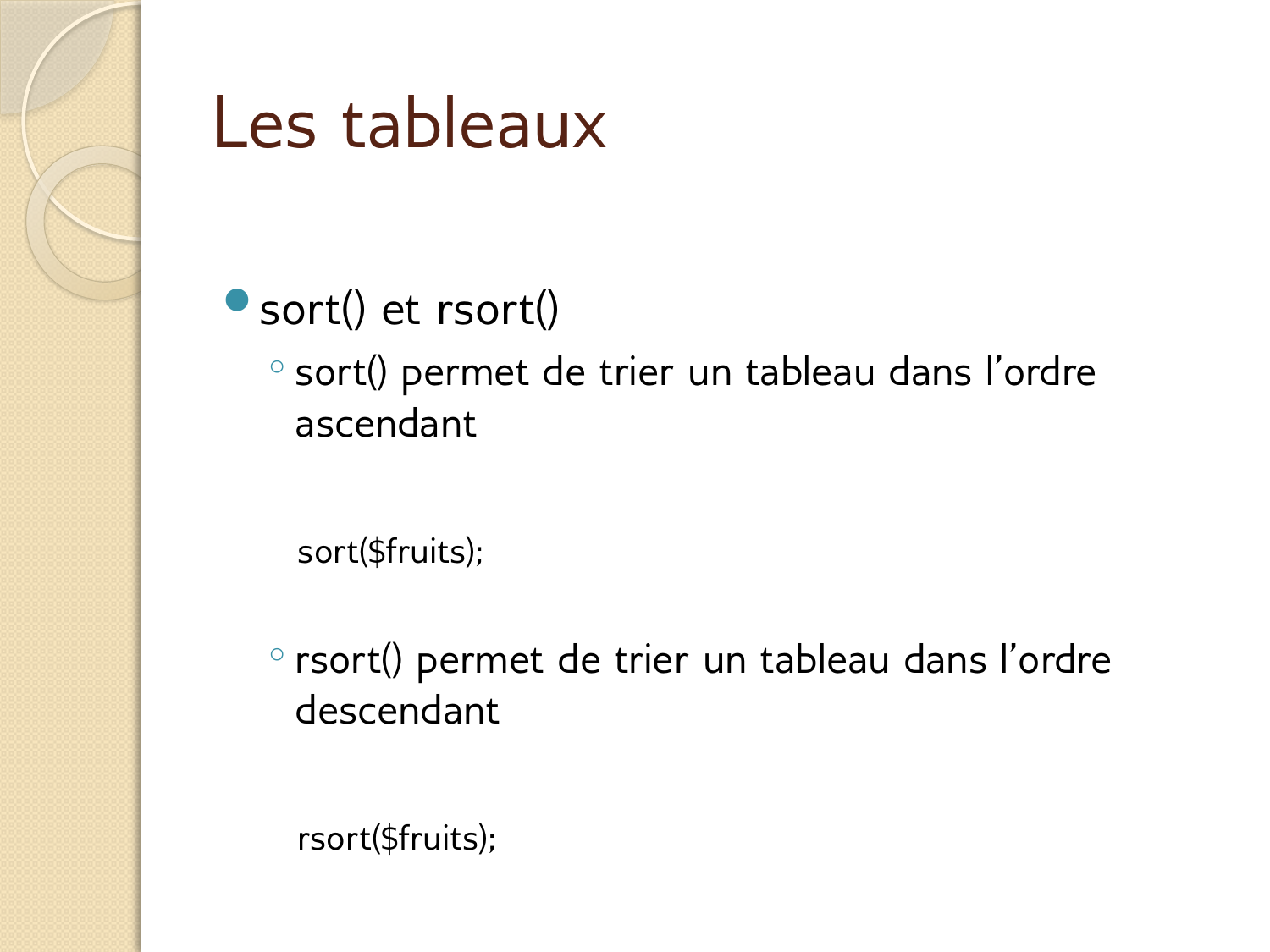

# Les tableaux

sort() et rsort()
sort() permet de trier un tableau dans l’ordre ascendant

sort($fruits);

rsort() permet de trier un tableau dans l’ordre descendant

rsort($fruits);